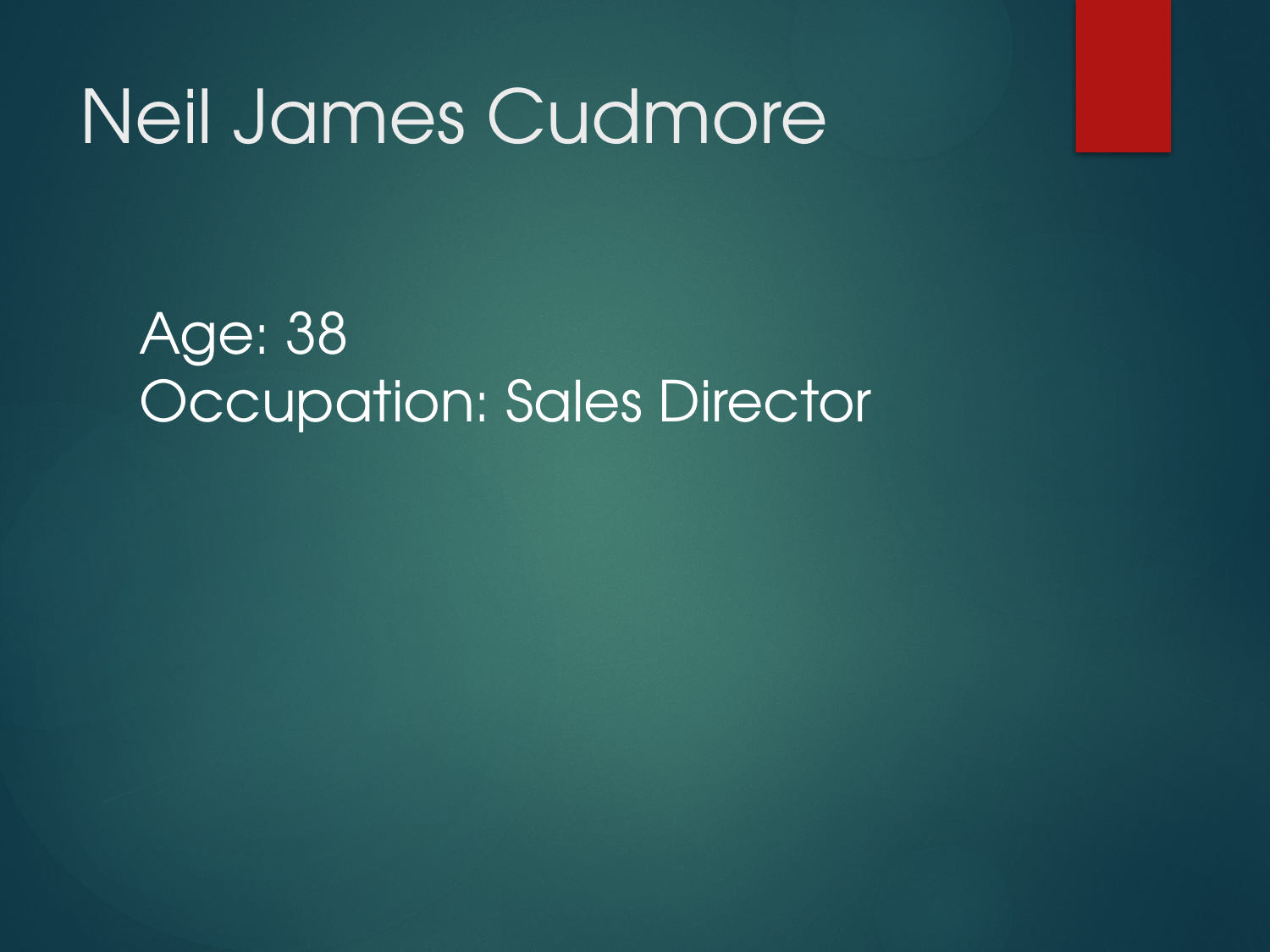

# Neil James Cudmore

Age: 38
Occupation: Sales Director